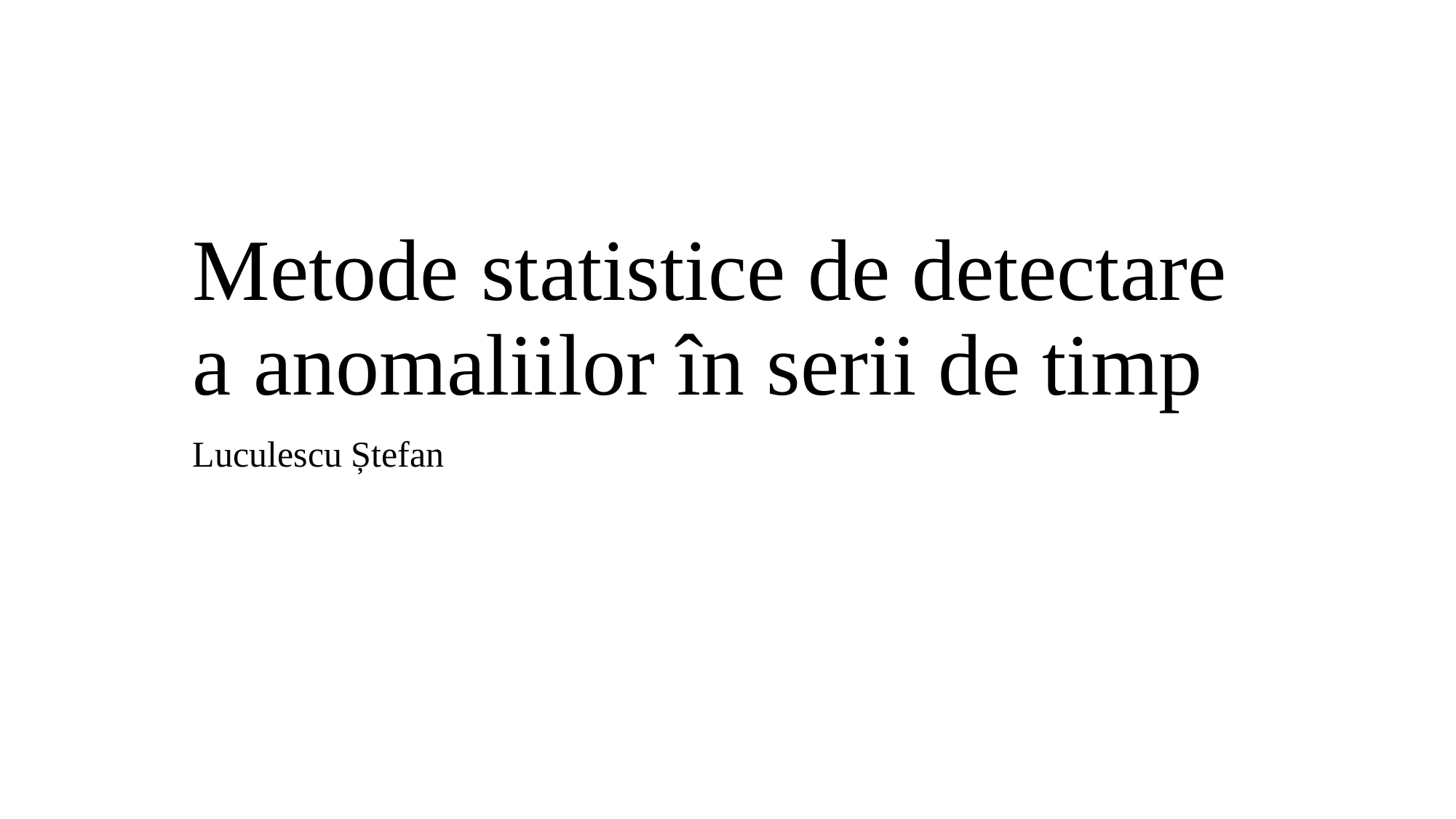

# Metode statistice de detectare a anomaliilor în serii de timp
Luculescu Ștefan